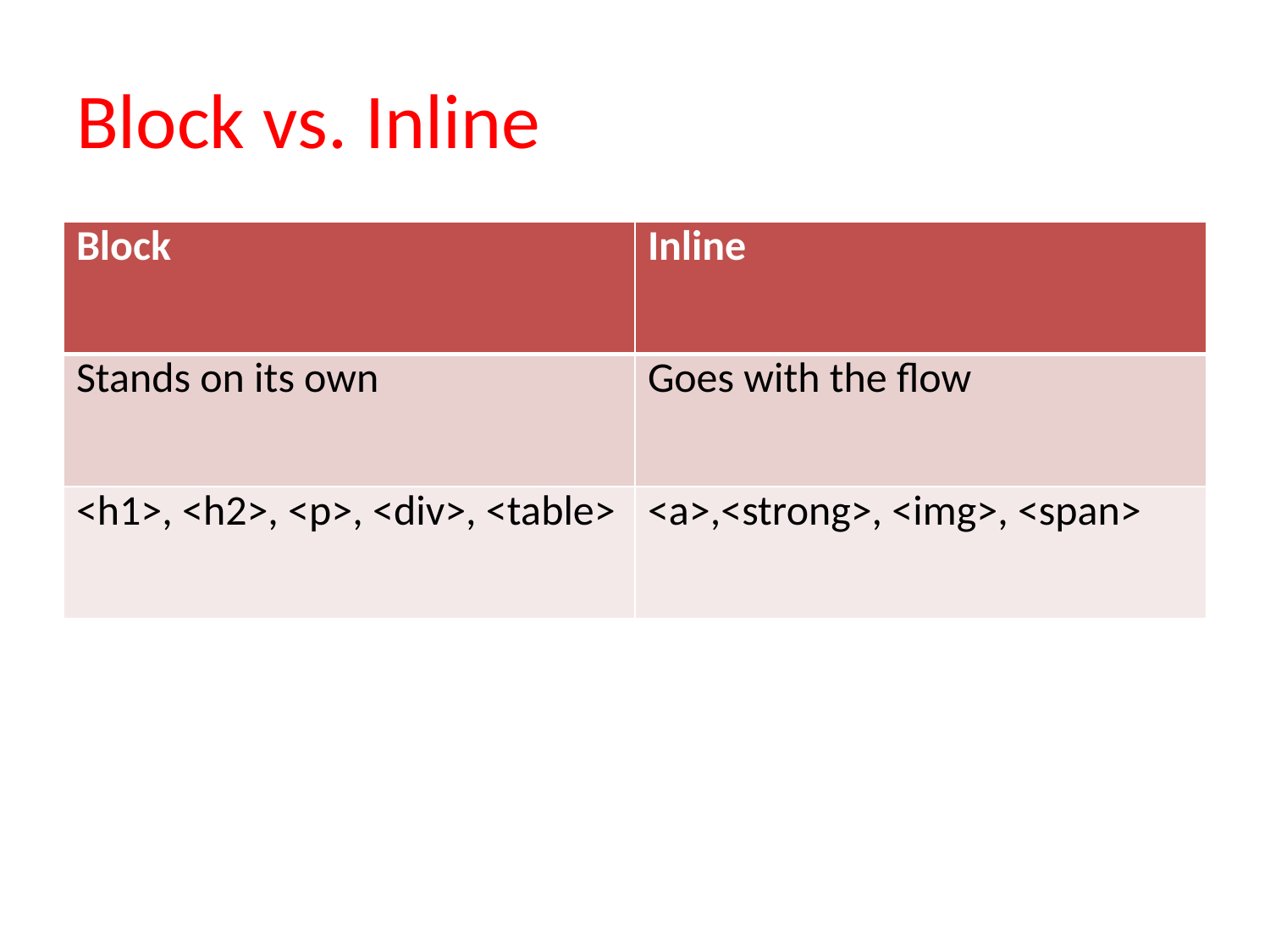

# Block vs. Inline
| Block | Inline |
| --- | --- |
| Stands on its own | Goes with the flow |
| <h1>, <h2>, <p>, <div>, <table> | <a>,<strong>, <img>, <span> |